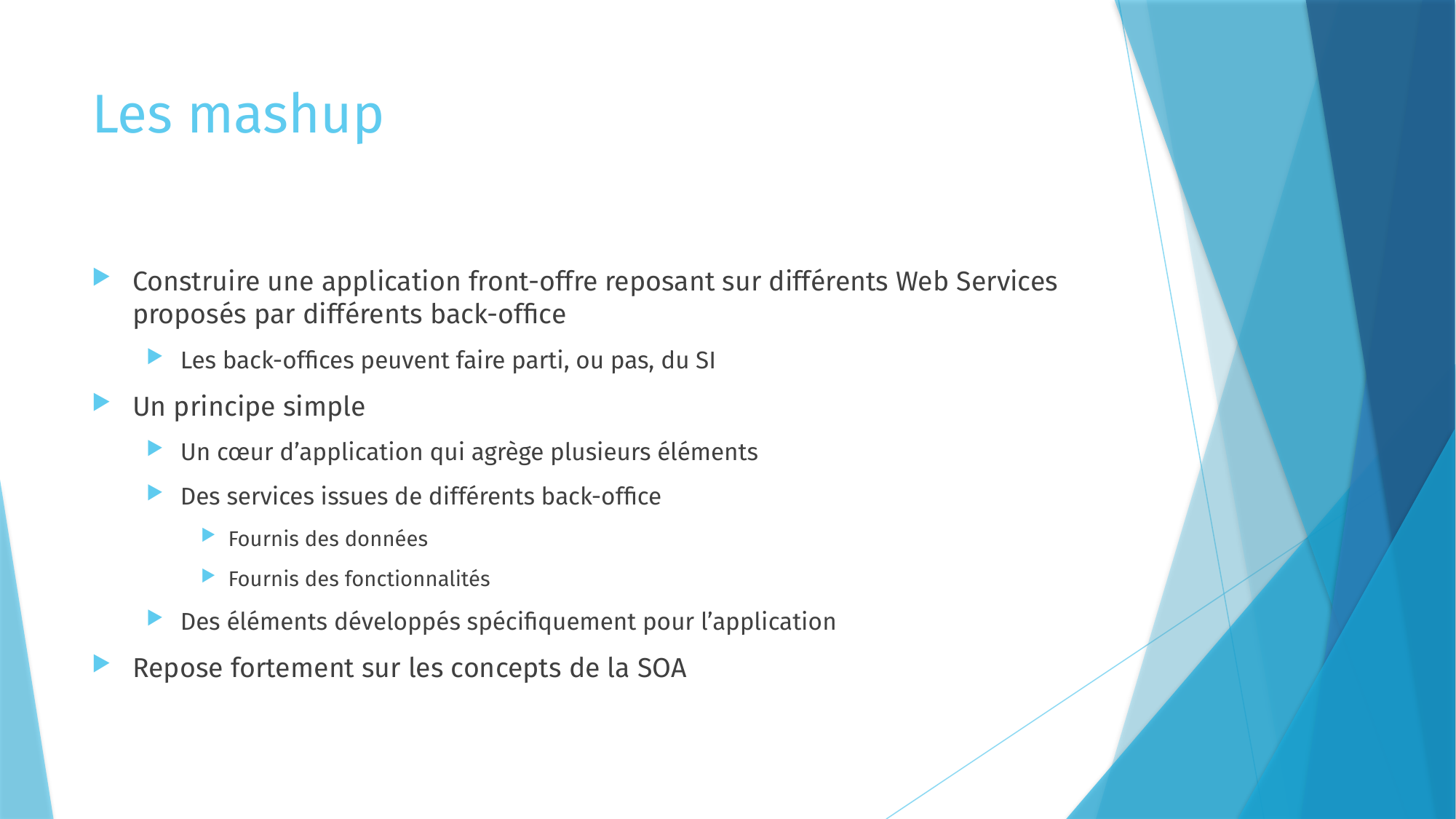

# Les mashup
Construire une application front-offre reposant sur différents Web Services proposés par différents back-office
Les back-offices peuvent faire parti, ou pas, du SI
Un principe simple
Un cœur d’application qui agrège plusieurs éléments
Des services issues de différents back-office
Fournis des données
Fournis des fonctionnalités
Des éléments développés spécifiquement pour l’application
Repose fortement sur les concepts de la SOA